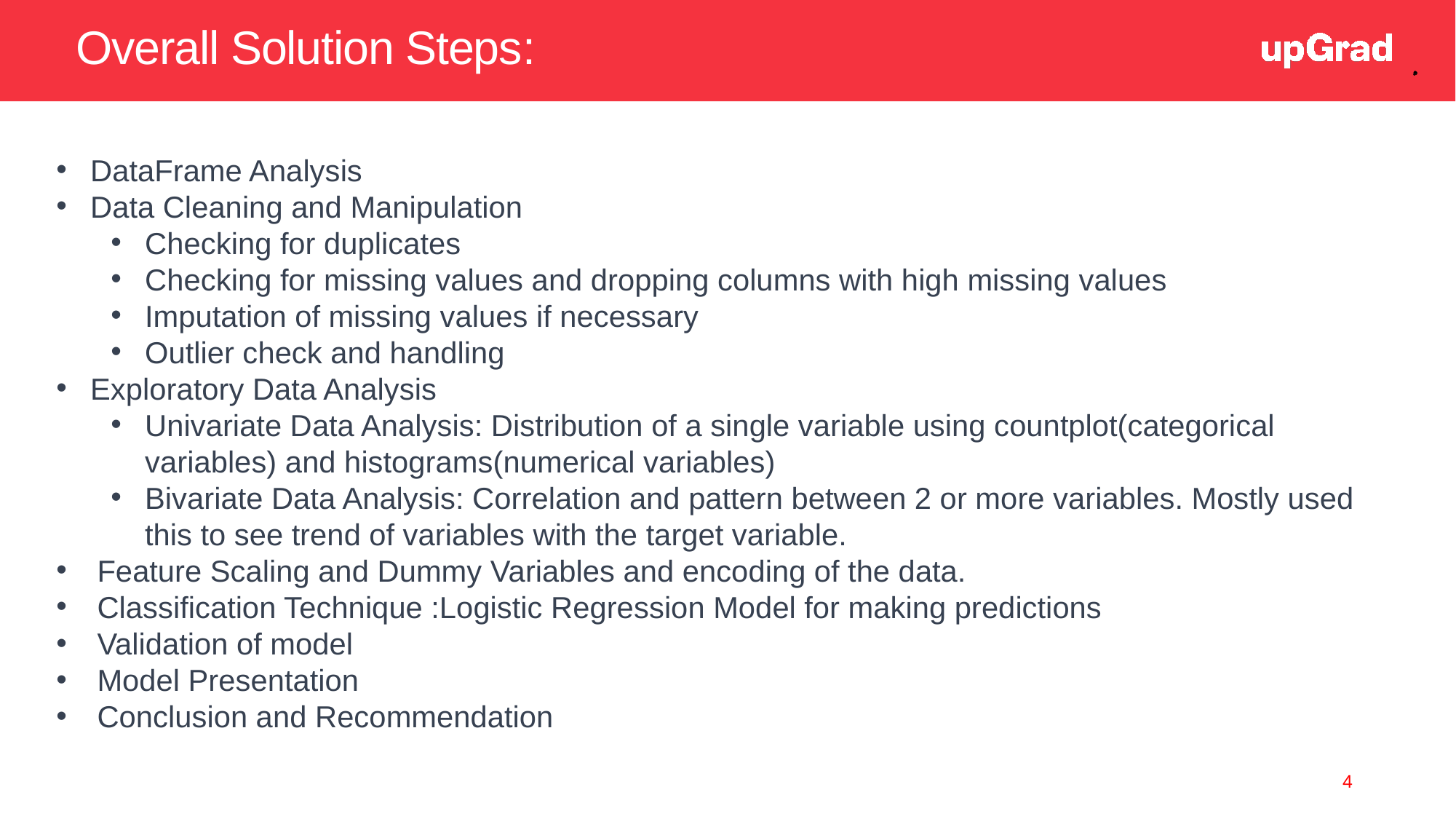

# Overall Solution Steps:

DataFrame Analysis
Data Cleaning and Manipulation
Checking for duplicates
Checking for missing values and dropping columns with high missing values
Imputation of missing values if necessary
Outlier check and handling
Exploratory Data Analysis
Univariate Data Analysis: Distribution of a single variable using countplot(categorical variables) and histograms(numerical variables)
Bivariate Data Analysis: Correlation and pattern between 2 or more variables. Mostly used this to see trend of variables with the target variable.
Feature Scaling and Dummy Variables and encoding of the data.
Classification Technique :Logistic Regression Model for making predictions
Validation of model
Model Presentation
Conclusion and Recommendation

4